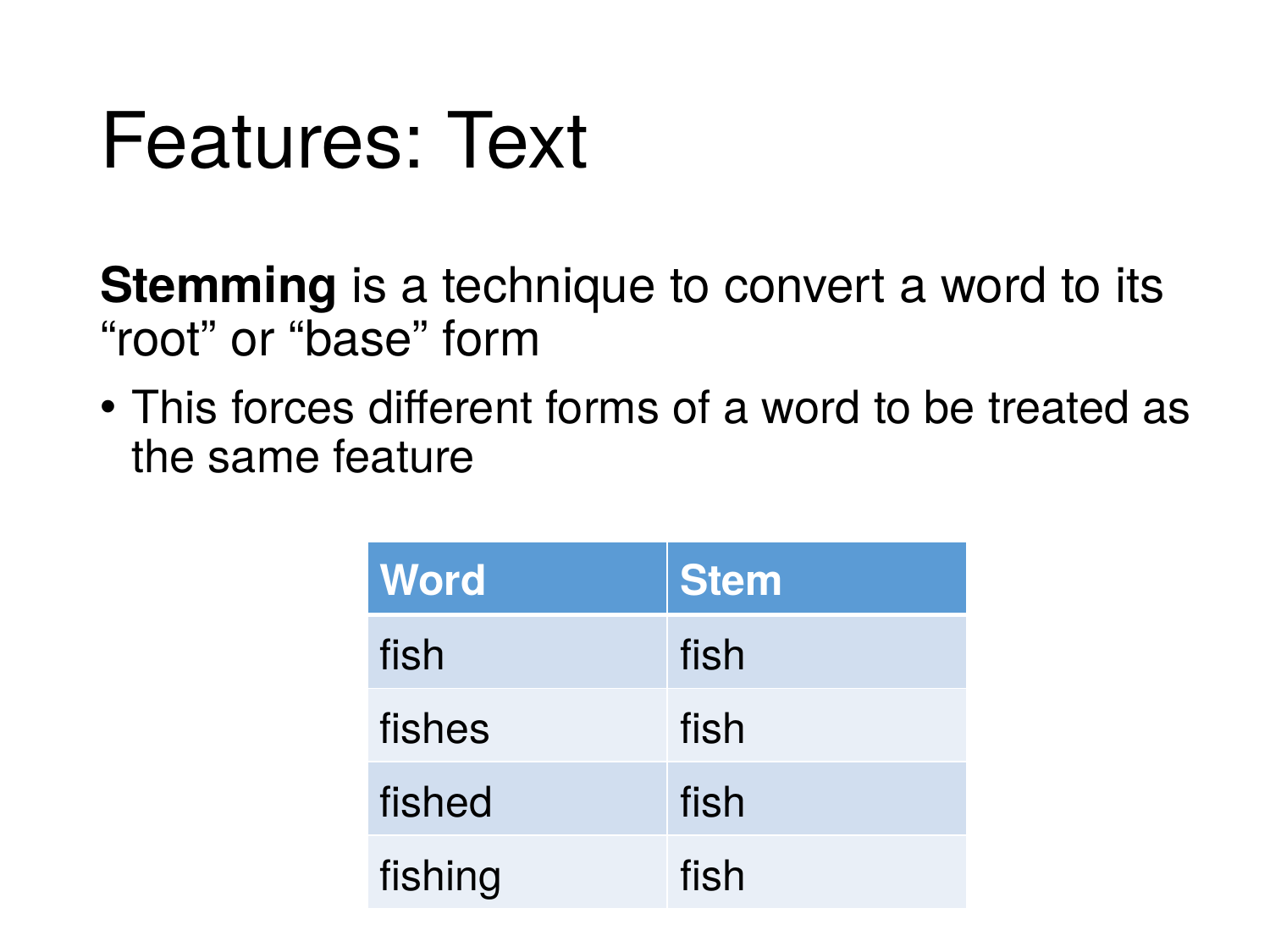

# Features: Text
Stemming is a technique to convert a word to its “root” or “base” form
This forces different forms of a word to be treated as the same feature

| Word | Stem |
| --- | --- |
| fish | fish |
| fishes | fish |
| fished | fish |
| fishing | fish |